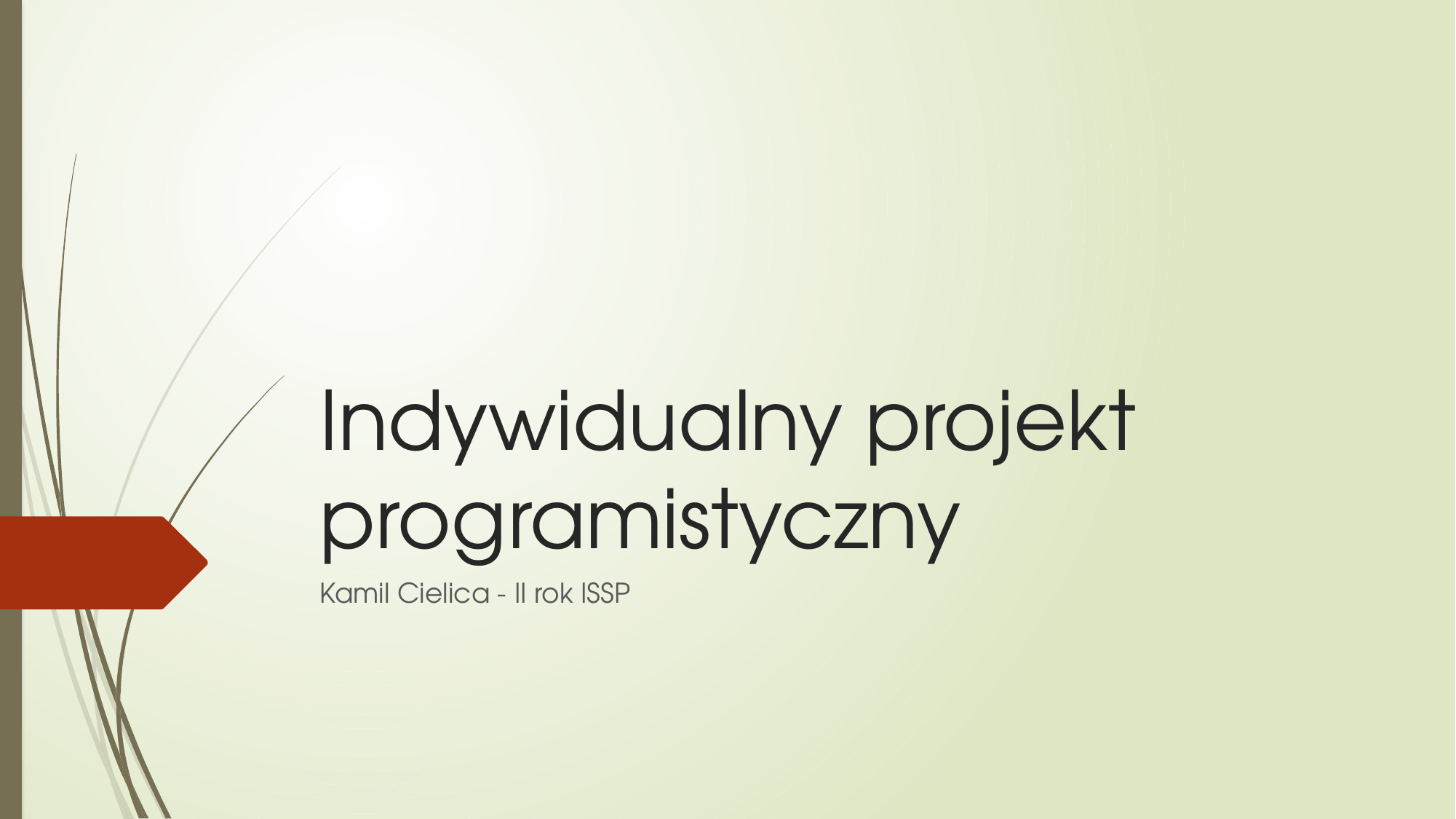

# Indywidualny projekt programistyczny
Kamil Cielica - II rok ISSP